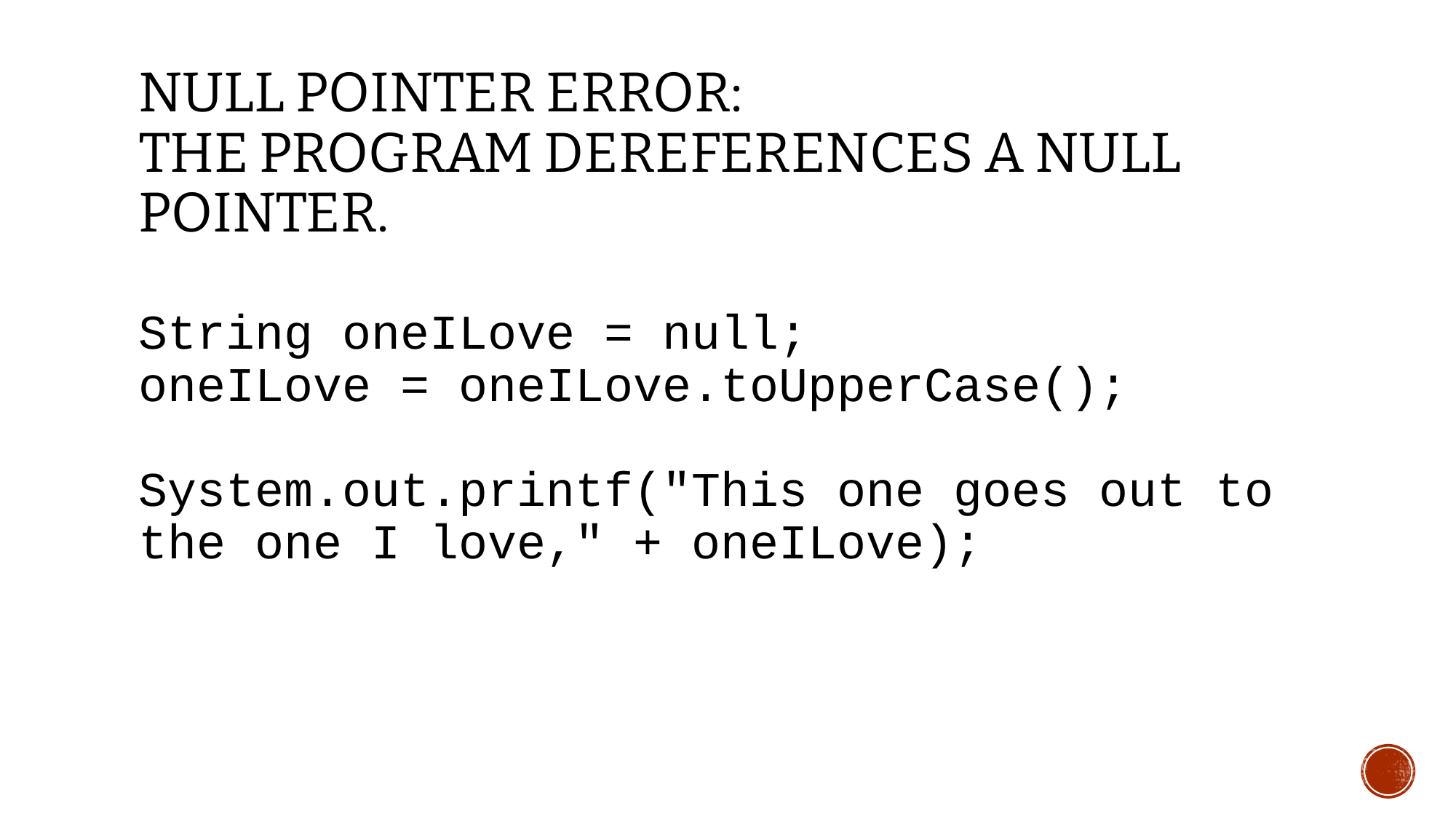

# Null pointer error: The program dereferences a null pointer.
String oneILove = null;
oneILove = oneILove.toUpperCase();
System.out.printf("This one goes out to the one I love," + oneILove);